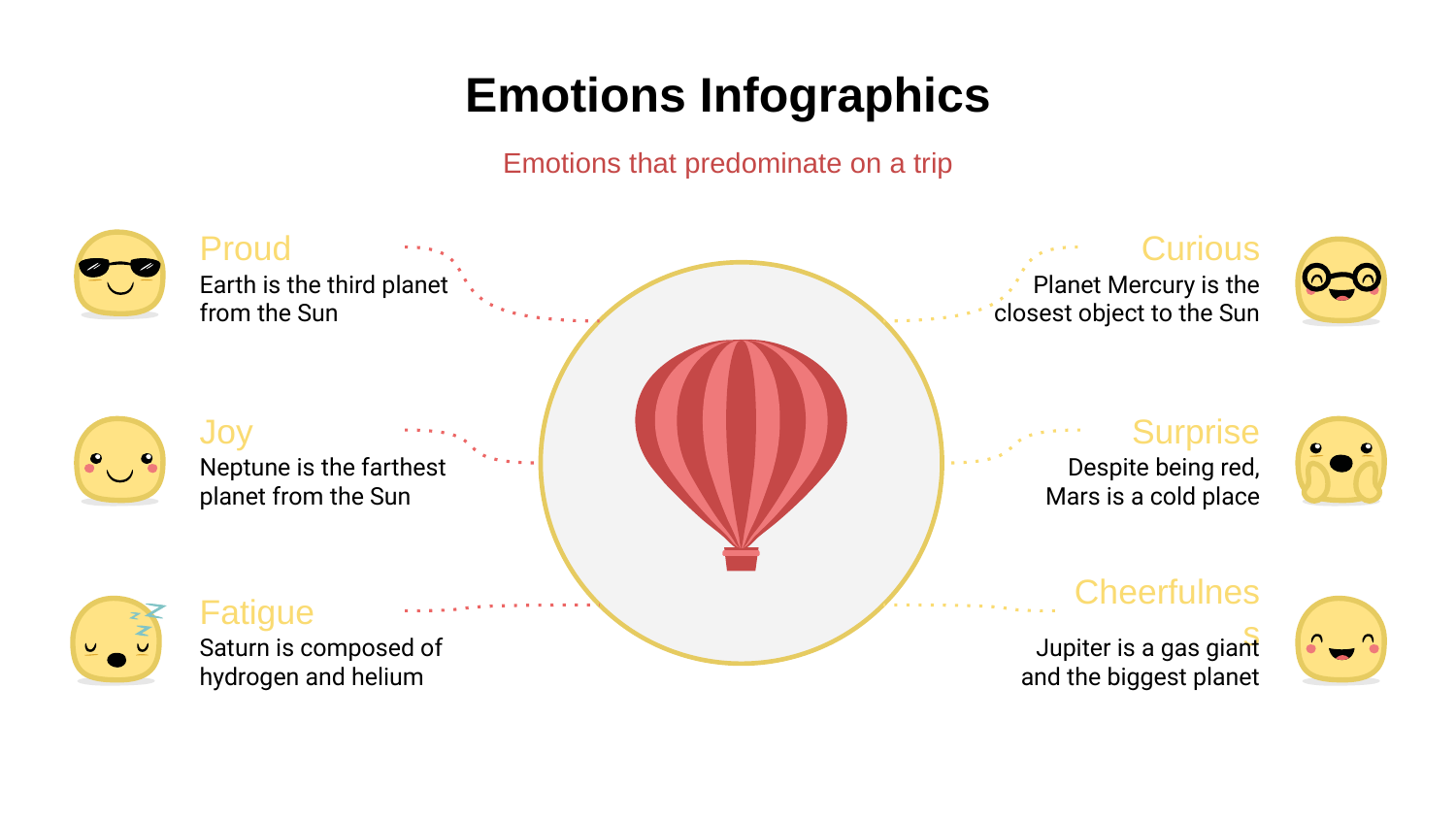

# Emotions Infographics
Emotions that predominate on a trip
Proud
Curious

Earth is the third planet from the Sun
Planet Mercury is the closest object to the Sun

Joy
Surprise

Neptune is the farthest planet from the Sun
Despite being red,
Mars is a cold place
Fatigue
Cheerfulness

Saturn is composed of hydrogen and helium
Jupiter is a gas giant
and the biggest planet